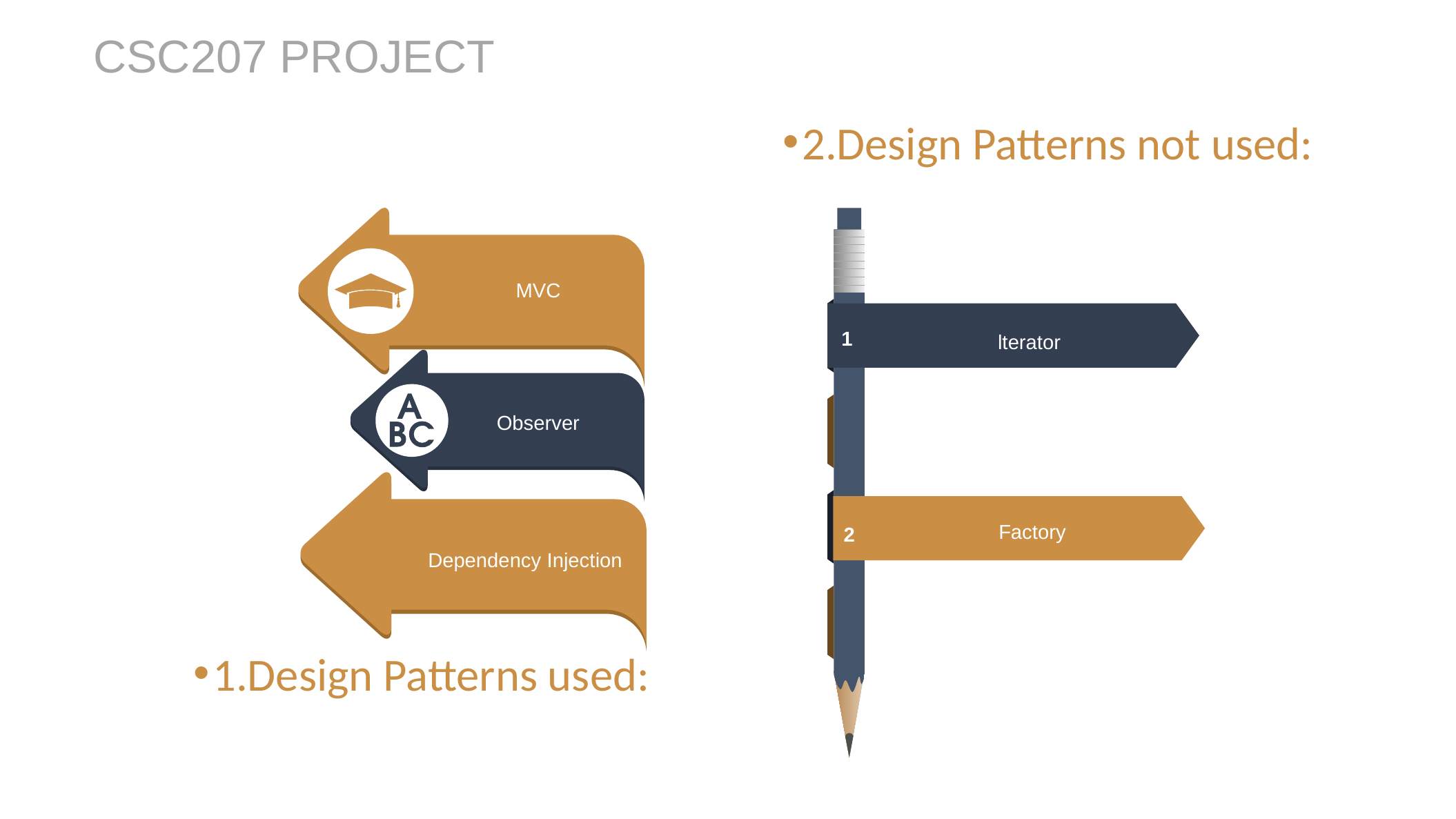

CSC207 PROJECT
2.Design Patterns not used:

1
lterator

Factory
2

MVC

Observer

Dependency Injection
1.Design Patterns used: